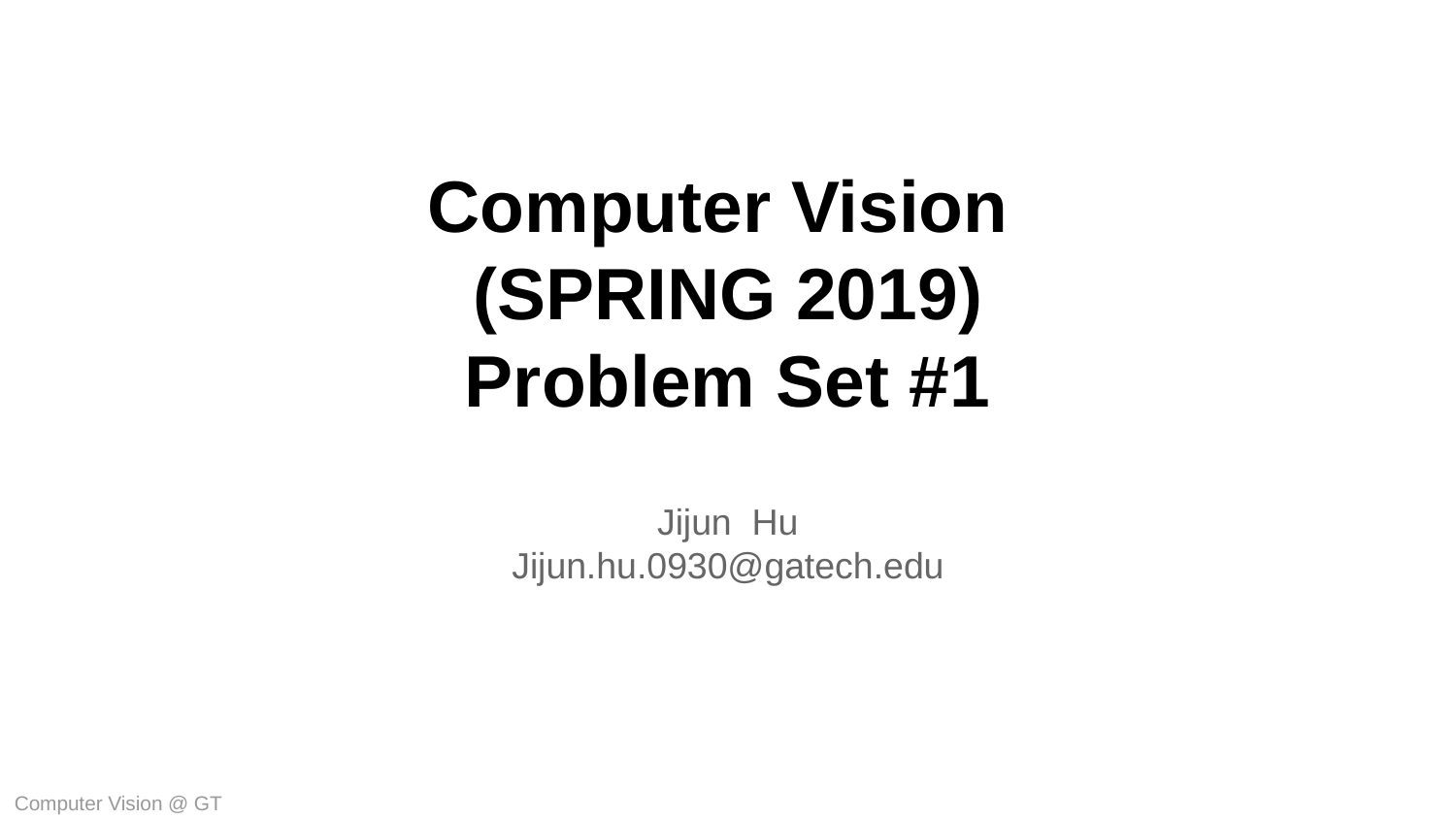

Computer Vision
(SPRING 2019)
Problem Set #1
Jijun  Hu
Jijun.hu.0930@gatech.edu

Computer Vision @ GT